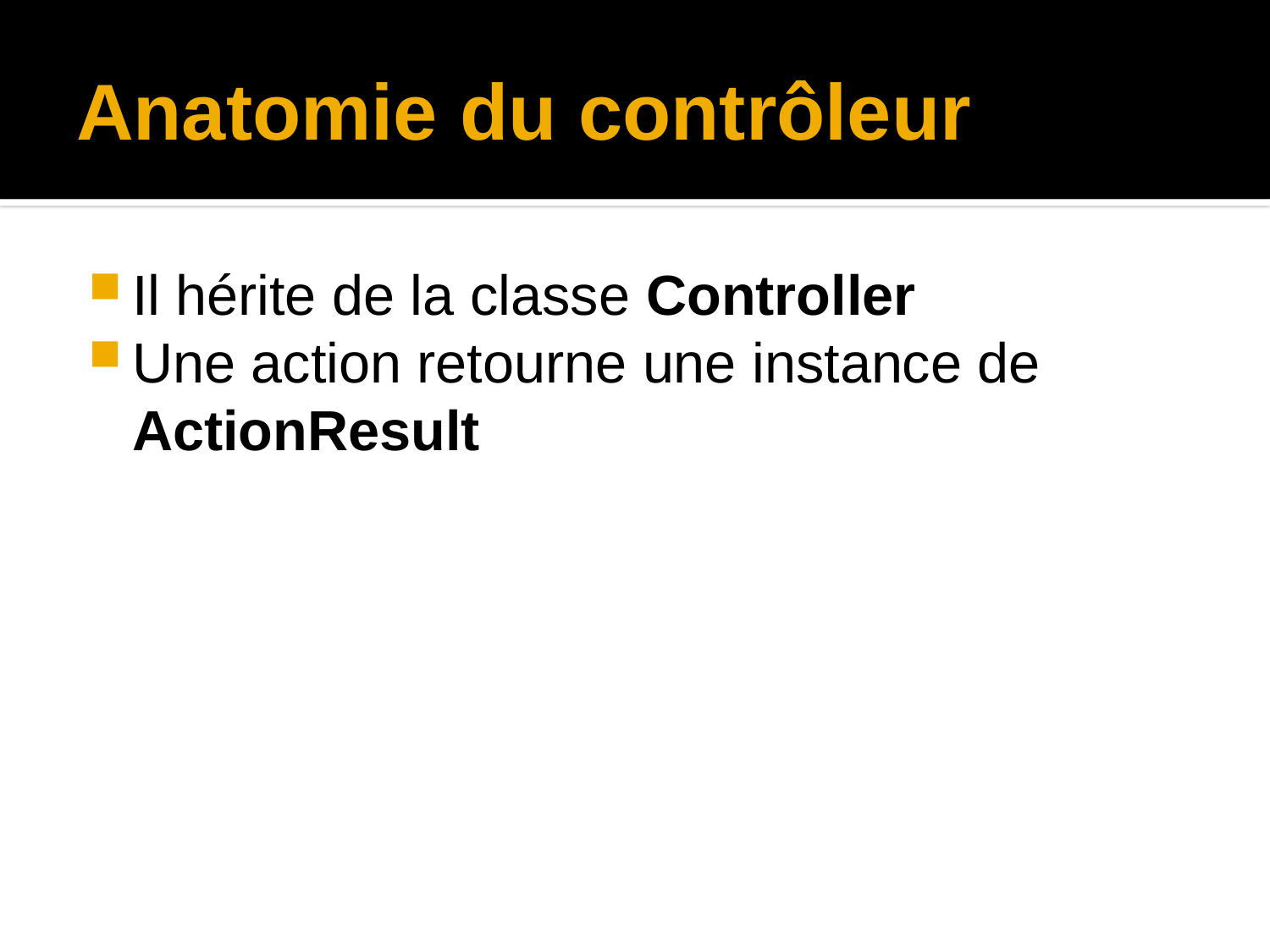

# Anatomie du contrôleur
Il hérite de la classe Controller
Une action retourne une instance de ActionResult